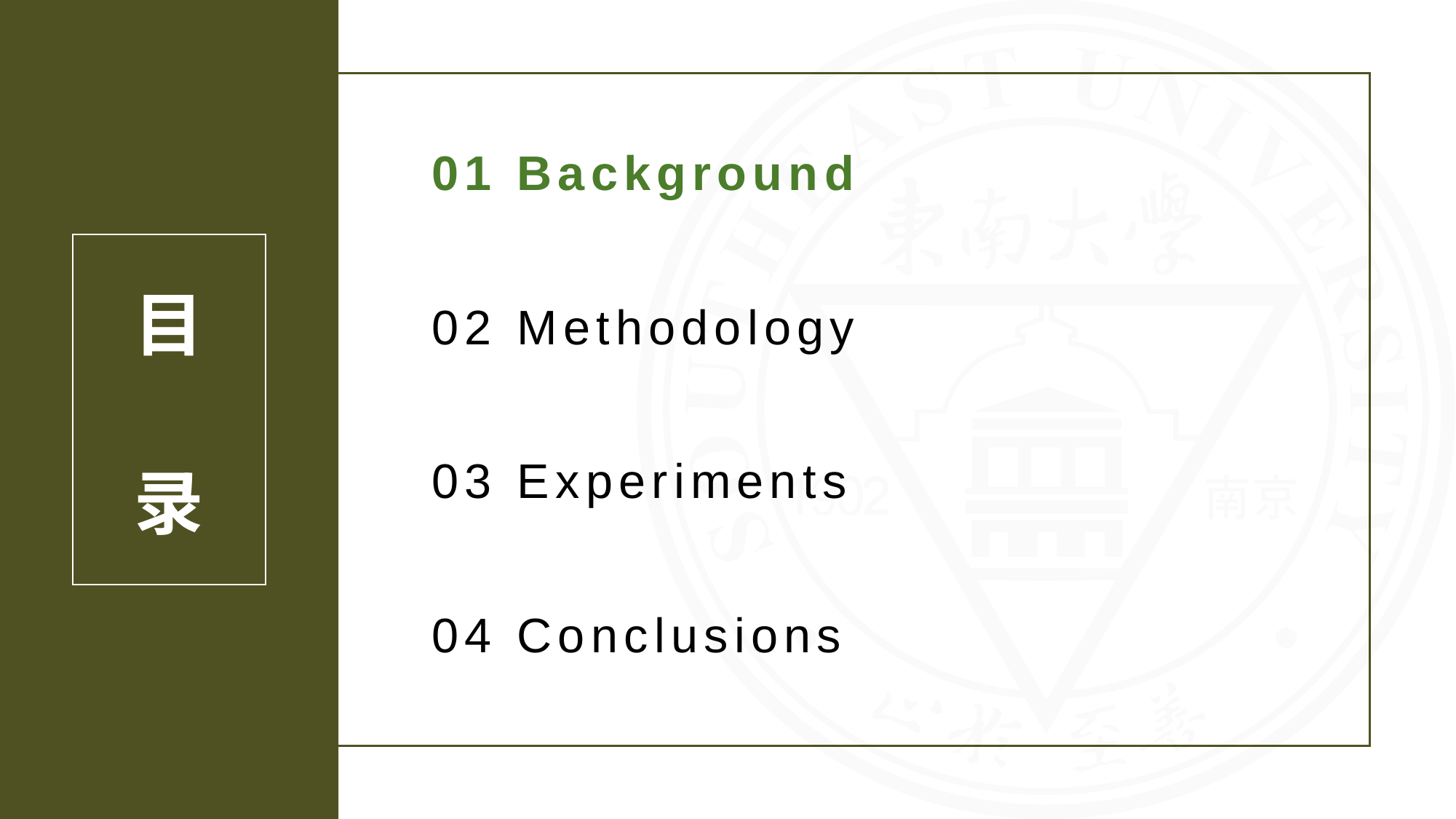

01 Background
02 Methodology
03 Experiments
04 Conclusions